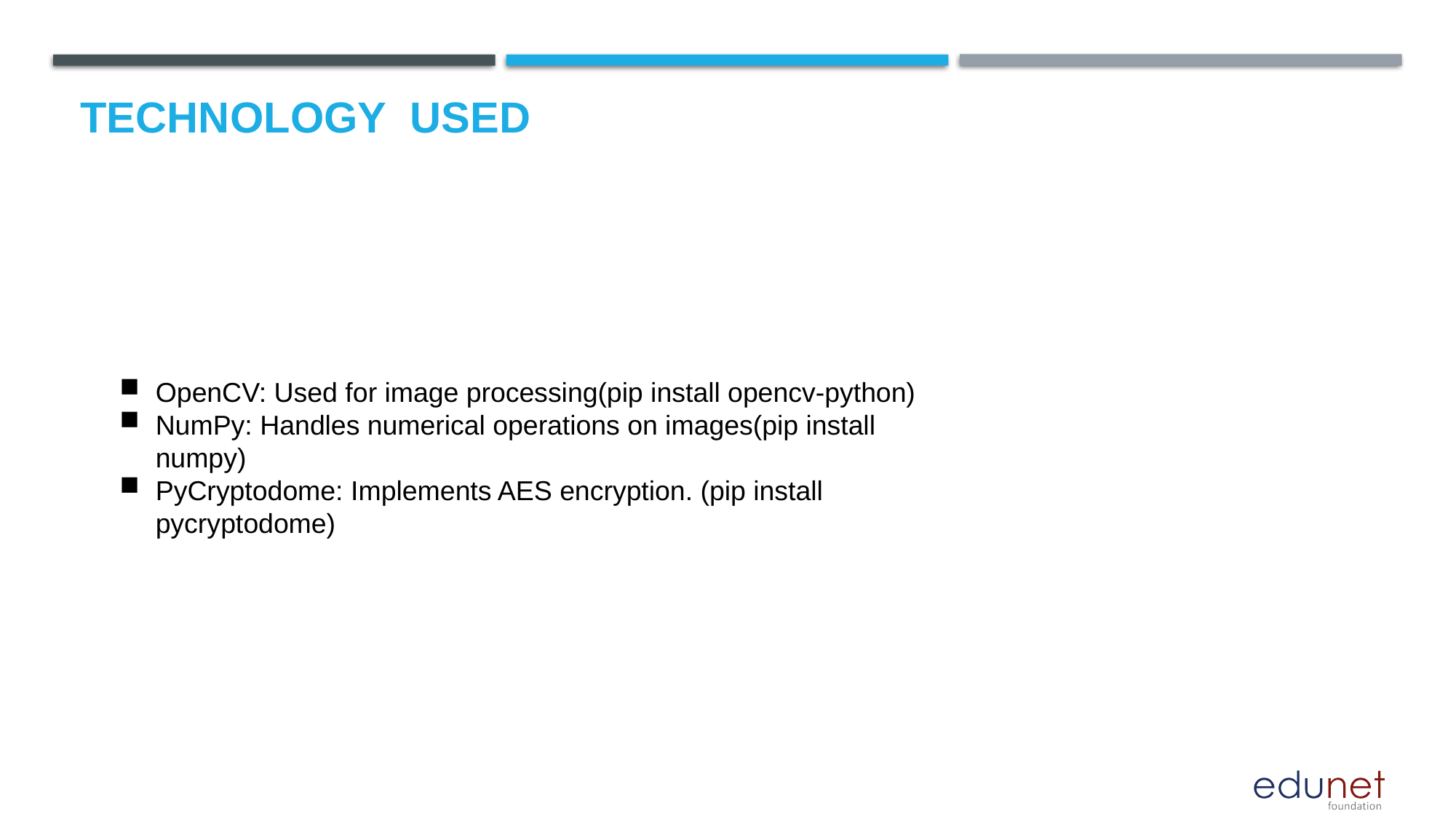

# Technology  used
OpenCV: Used for image processing(pip install opencv-python)
NumPy: Handles numerical operations on images(pip install numpy)
PyCryptodome: Implements AES encryption. (pip install pycryptodome)